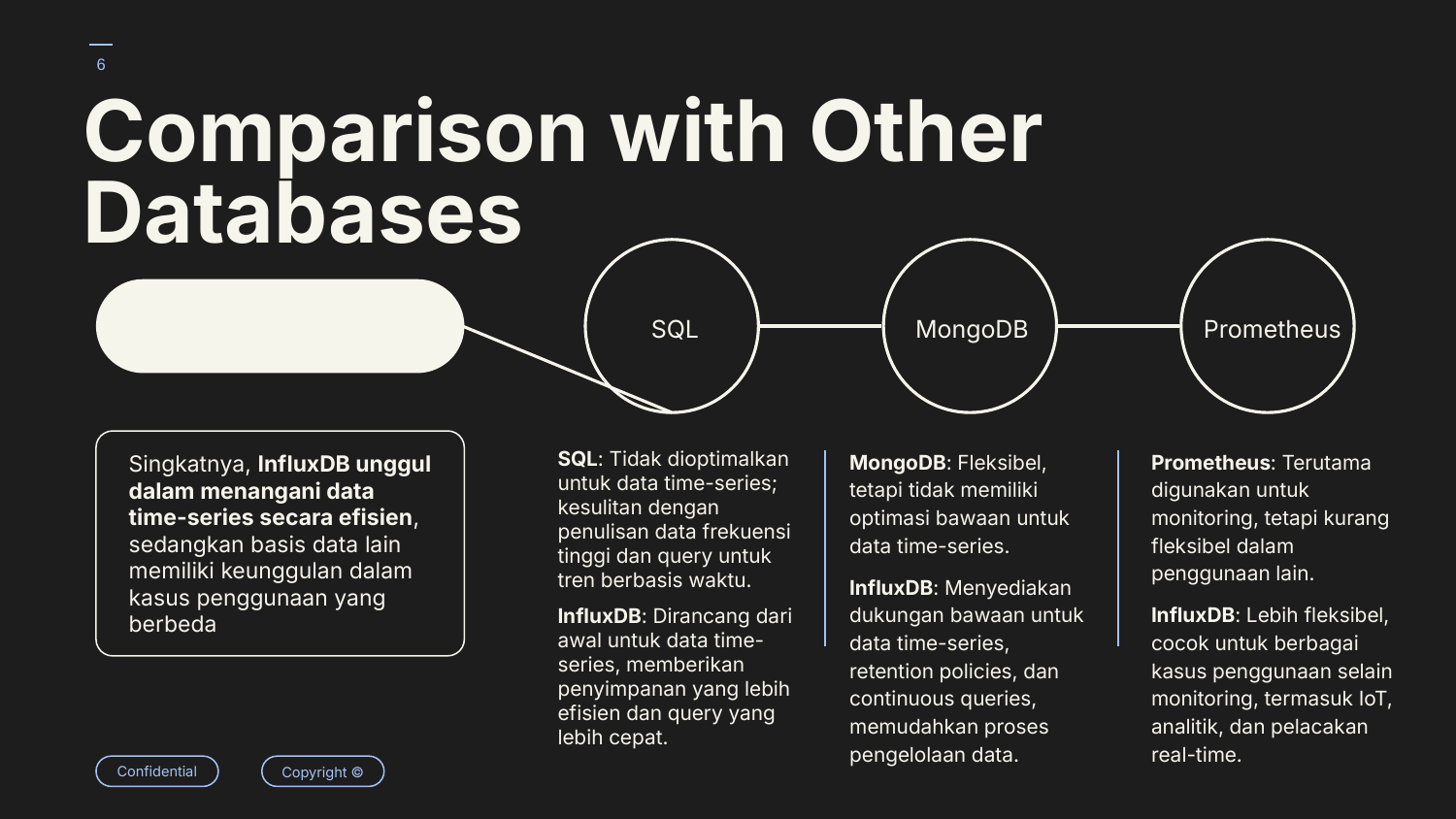

# Comparison with Other Databases

SQL
MongoDB
Prometheus
SQL: Tidak dioptimalkan untuk data time-series; kesulitan dengan penulisan data frekuensi tinggi dan query untuk tren berbasis waktu.

InfluxDB: Dirancang dari awal untuk data time-series, memberikan penyimpanan yang lebih efisien dan query yang lebih cepat.
MongoDB: Fleksibel, tetapi tidak memiliki optimasi bawaan untuk data time-series.

InfluxDB: Menyediakan dukungan bawaan untuk data time-series, retention policies, dan continuous queries, memudahkan proses pengelolaan data.

Prometheus: Terutama digunakan untuk monitoring, tetapi kurang fleksibel dalam penggunaan lain.

InfluxDB: Lebih fleksibel, cocok untuk berbagai kasus penggunaan selain monitoring, termasuk IoT, analitik, dan pelacakan real-time.

Singkatnya, InfluxDB unggul dalam menangani data time-series secara efisien, sedangkan basis data lain memiliki keunggulan dalam kasus penggunaan yang berbeda